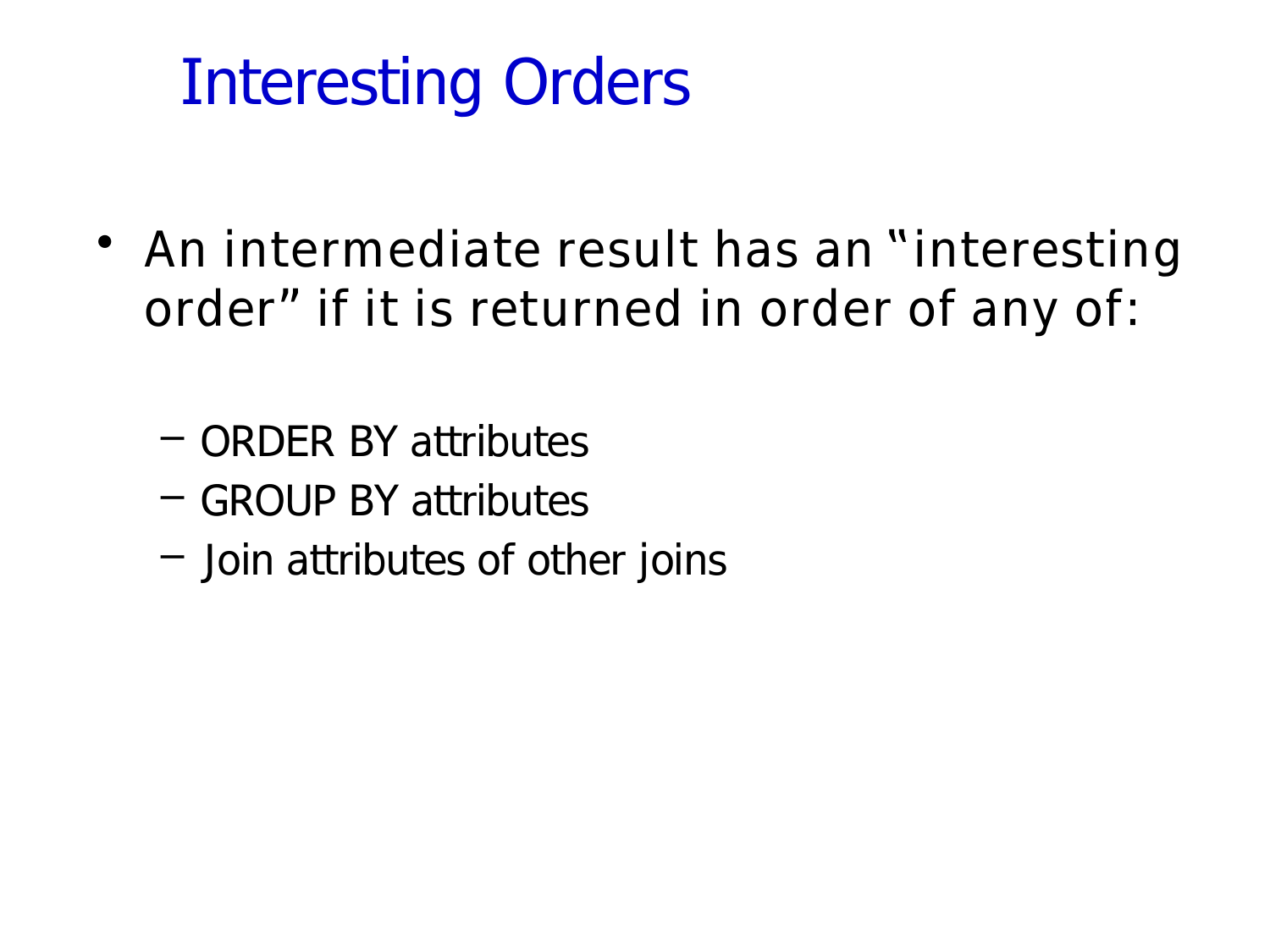

# Interesting Orders
An intermediate result has an “interesting order” if it is returned in order of any of:

ORDER BY attributes
GROUP BY attributes
Join attributes of other joins